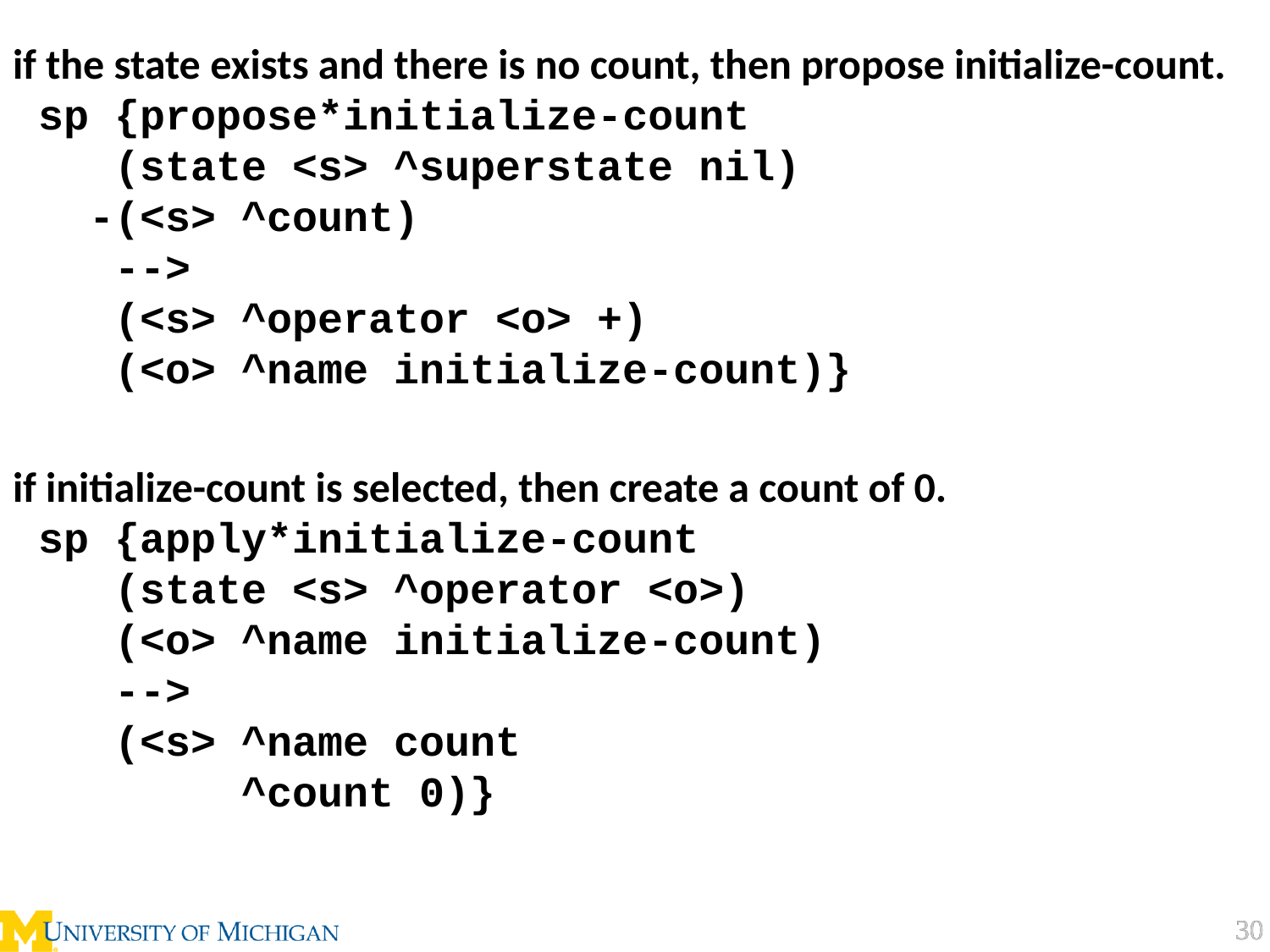

if the state exists and there is no count, then propose initialize-count.
 sp {propose*initialize-count
    (state <s> ^superstate nil)
   -(<s> ^count)
    -->
    (<s> ^operator <o> +)
    (<o> ^name initialize-count)}

if initialize-count is selected, then create a count of 0.
 sp {apply*initialize-count
    (state <s> ^operator <o>)
    (<o> ^name initialize-count)
    -->
    (<s> ^name count
         ^count 0)}